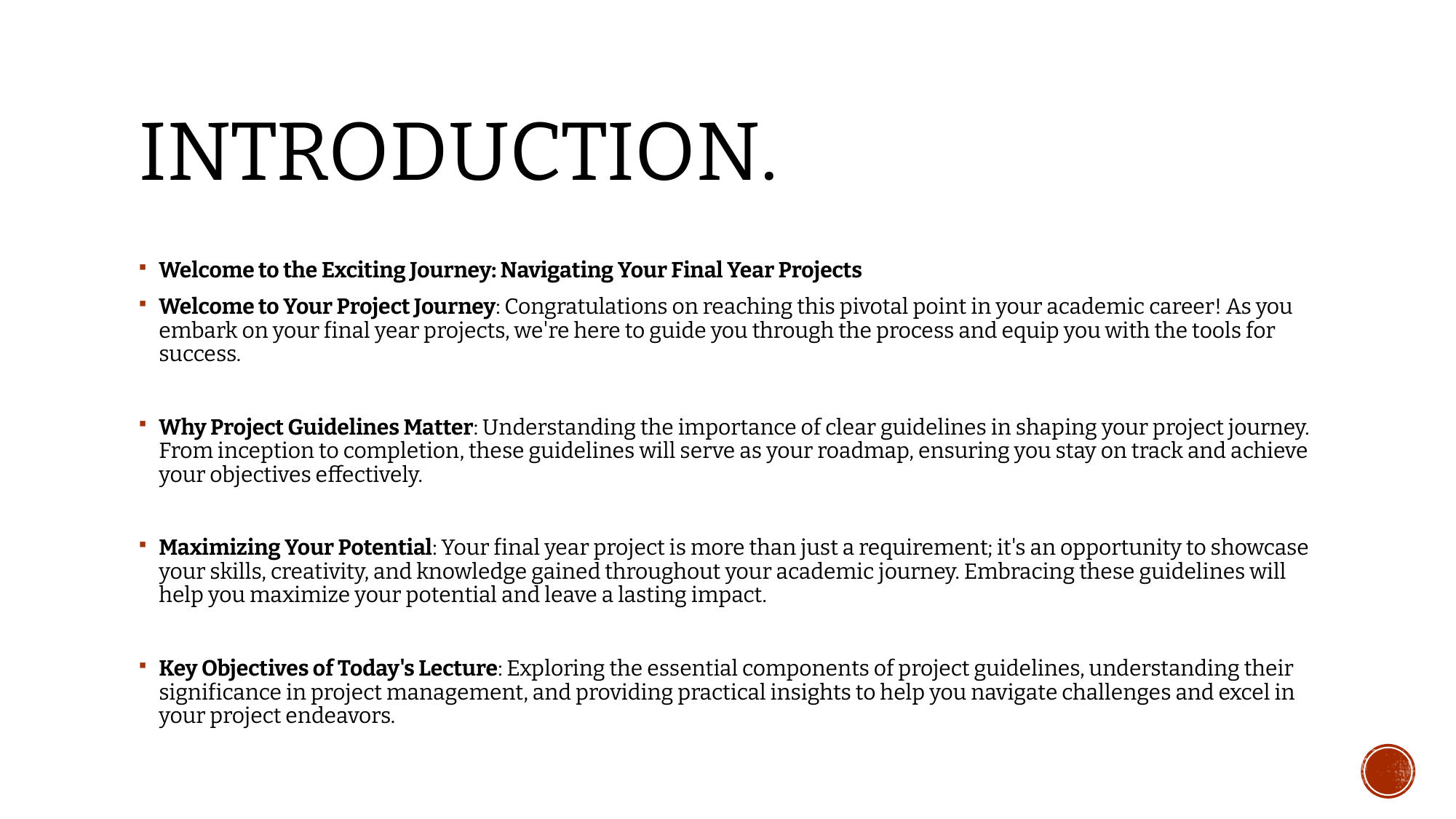

# Introduction.
Welcome to the Exciting Journey: Navigating Your Final Year Projects
Welcome to Your Project Journey: Congratulations on reaching this pivotal point in your academic career! As you embark on your final year projects, we're here to guide you through the process and equip you with the tools for success.

Why Project Guidelines Matter: Understanding the importance of clear guidelines in shaping your project journey. From inception to completion, these guidelines will serve as your roadmap, ensuring you stay on track and achieve your objectives effectively.

Maximizing Your Potential: Your final year project is more than just a requirement; it's an opportunity to showcase your skills, creativity, and knowledge gained throughout your academic journey. Embracing these guidelines will help you maximize your potential and leave a lasting impact.

Key Objectives of Today's Lecture: Exploring the essential components of project guidelines, understanding their significance in project management, and providing practical insights to help you navigate challenges and excel in your project endeavors.